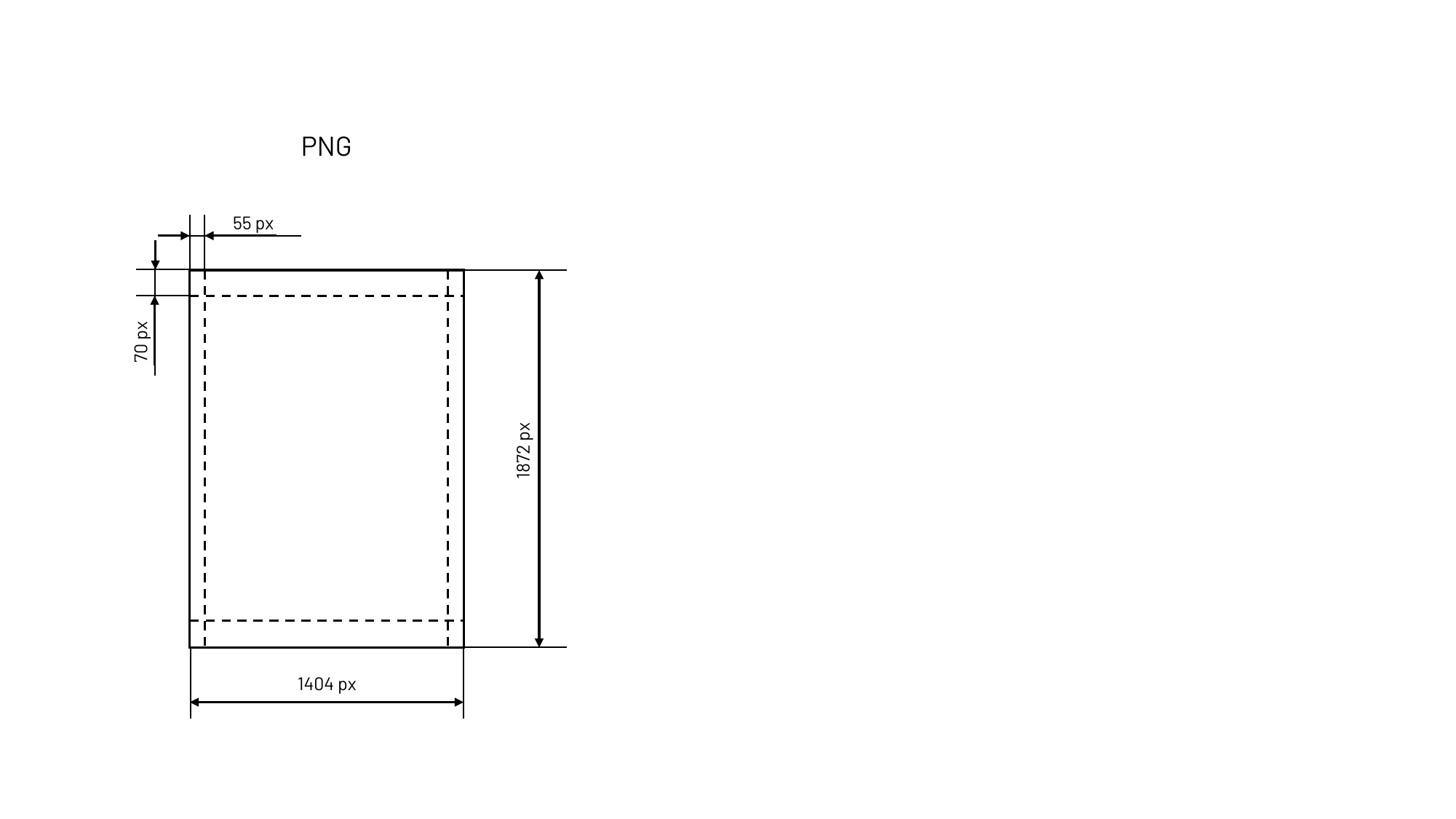

PNG
55 px

70 px
1872 px
1404 px